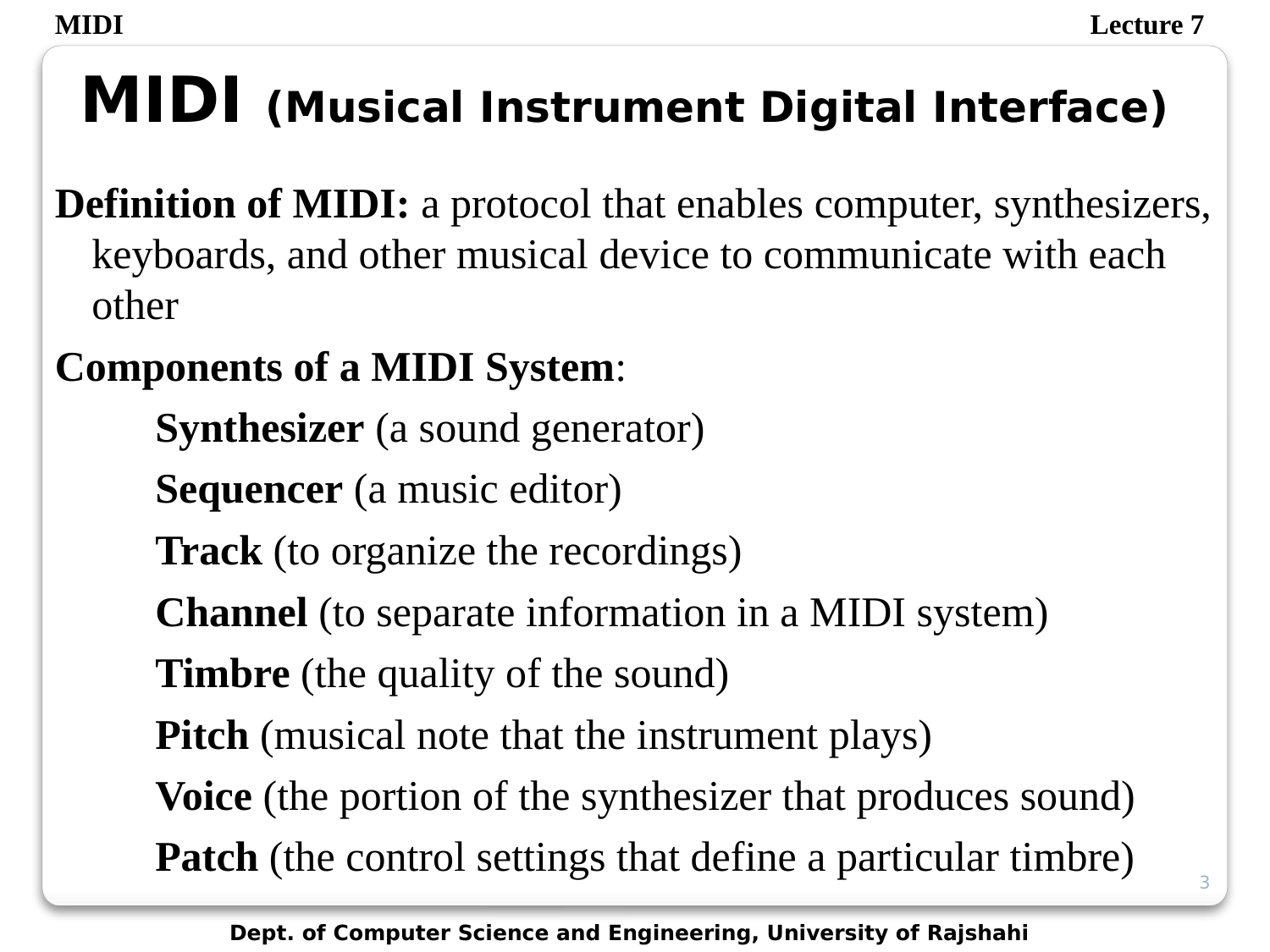

MIDI
Lecture 7
MIDI (Musical Instrument Digital Interface)
Definition of MIDI: a protocol that enables computer, synthesizers, keyboards, and other musical device to communicate with each other
Components of a MIDI System:
	Synthesizer (a sound generator)
	Sequencer (a music editor)
	Track (to organize the recordings)
	Channel (to separate information in a MIDI system)
	Timbre (the quality of the sound)
	Pitch (musical note that the instrument plays)
	Voice (the portion of the synthesizer that produces sound)
	Patch (the control settings that define a particular timbre)
3
Dept. of Computer Science and Engineering, University of Rajshahi